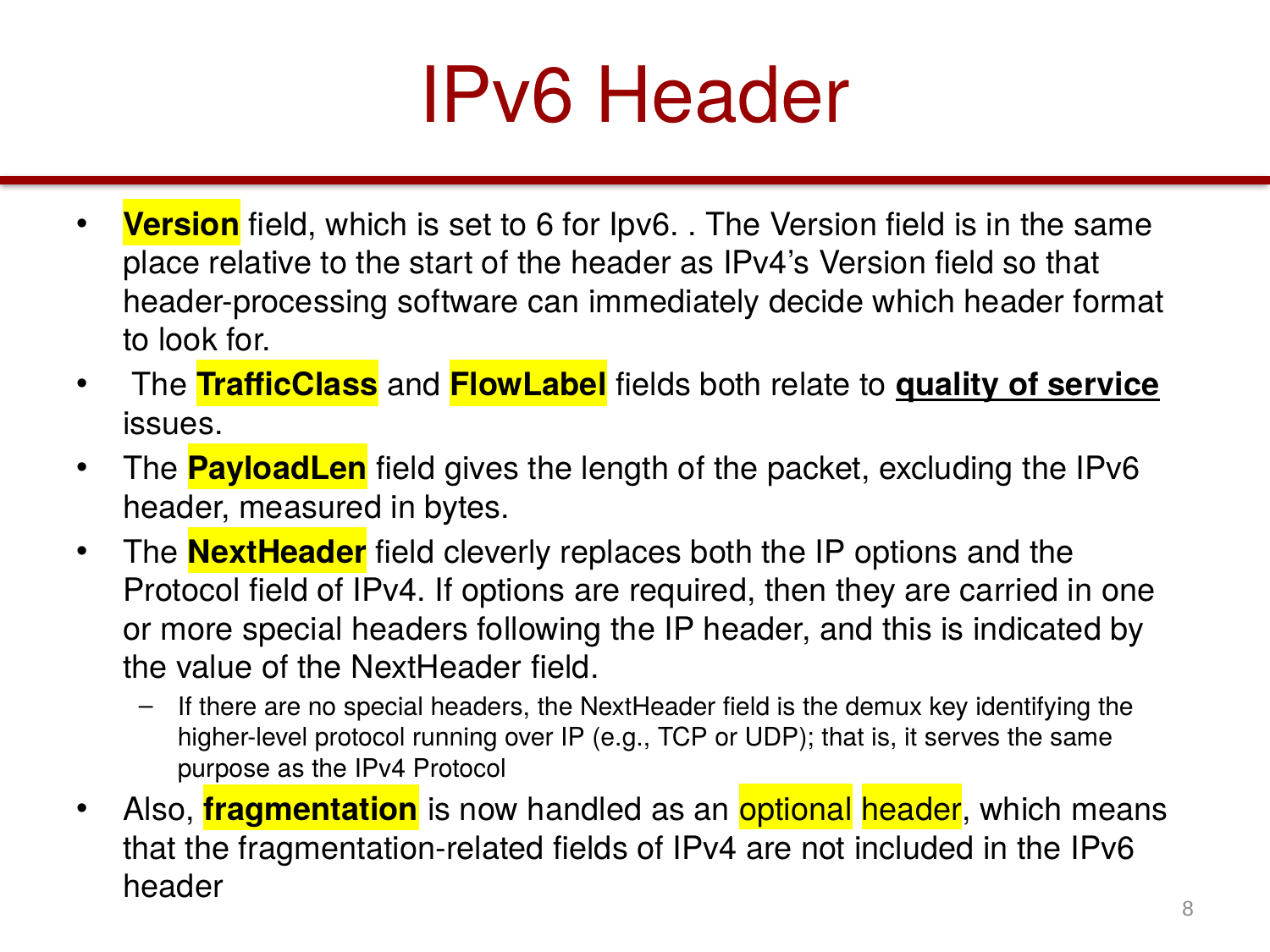

# IPv6 Header
Version field, which is set to 6 for Ipv6. . The Version field is in the same place relative to the start of the header as IPv4’s Version field so that header-processing software can immediately decide which header format to look for.
 The TrafficClass and FlowLabel fields both relate to quality of service issues.
The PayloadLen field gives the length of the packet, excluding the IPv6 header, measured in bytes.
The NextHeader field cleverly replaces both the IP options and the Protocol field of IPv4. If options are required, then they are carried in one or more special headers following the IP header, and this is indicated by the value of the NextHeader field.
If there are no special headers, the NextHeader field is the demux key identifying the higher-level protocol running over IP (e.g., TCP or UDP); that is, it serves the same purpose as the IPv4 Protocol
Also, fragmentation is now handled as an optional header, which means that the fragmentation-related fields of IPv4 are not included in the IPv6 header

8